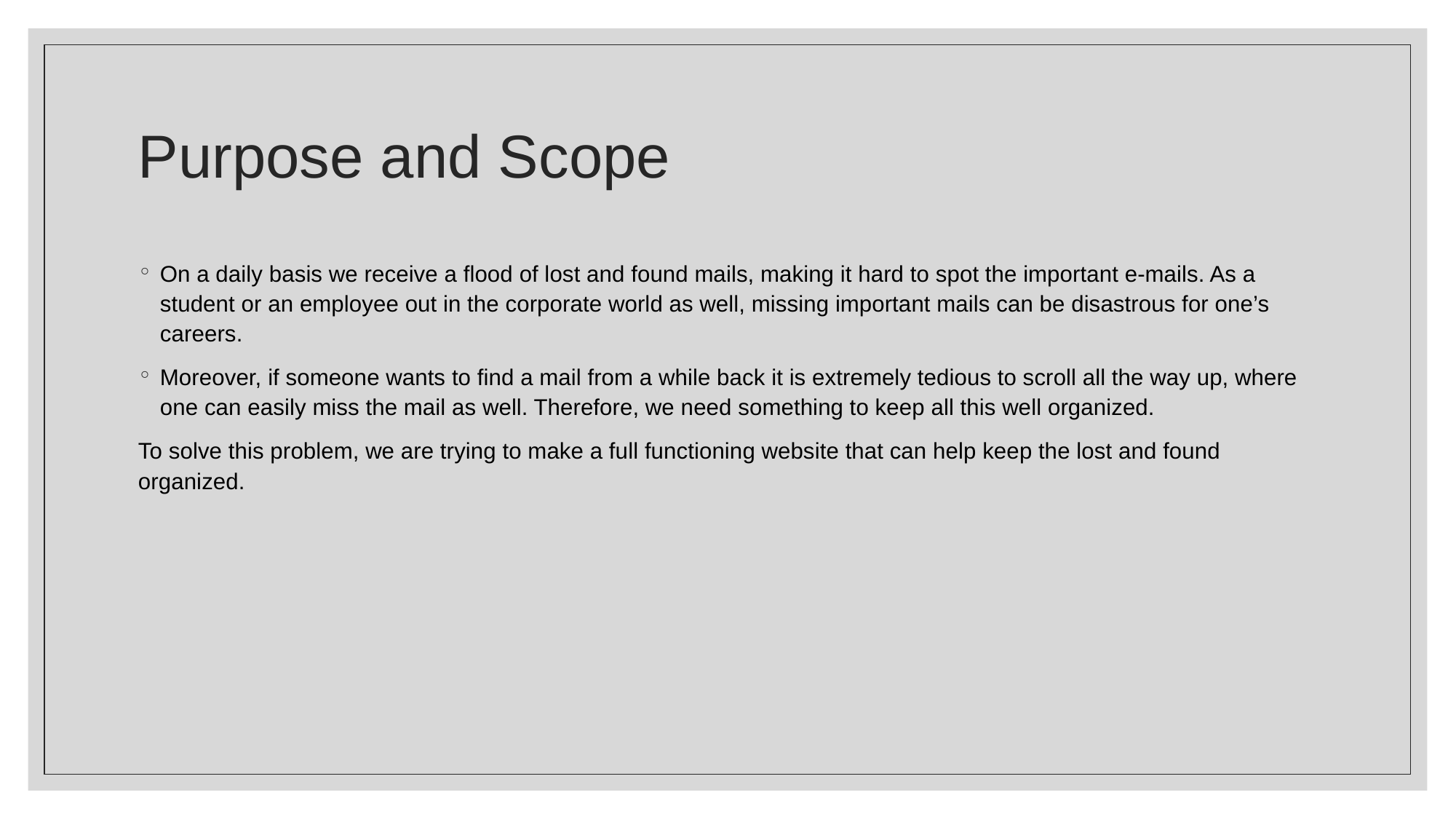

# Purpose and Scope
On a daily basis we receive a flood of lost and found mails, making it hard to spot the important e-mails. As a student or an employee out in the corporate world as well, missing important mails can be disastrous for one’s careers.
Moreover, if someone wants to find a mail from a while back it is extremely tedious to scroll all the way up, where one can easily miss the mail as well. Therefore, we need something to keep all this well organized.
To solve this problem, we are trying to make a full functioning website that can help keep the lost and found organized.